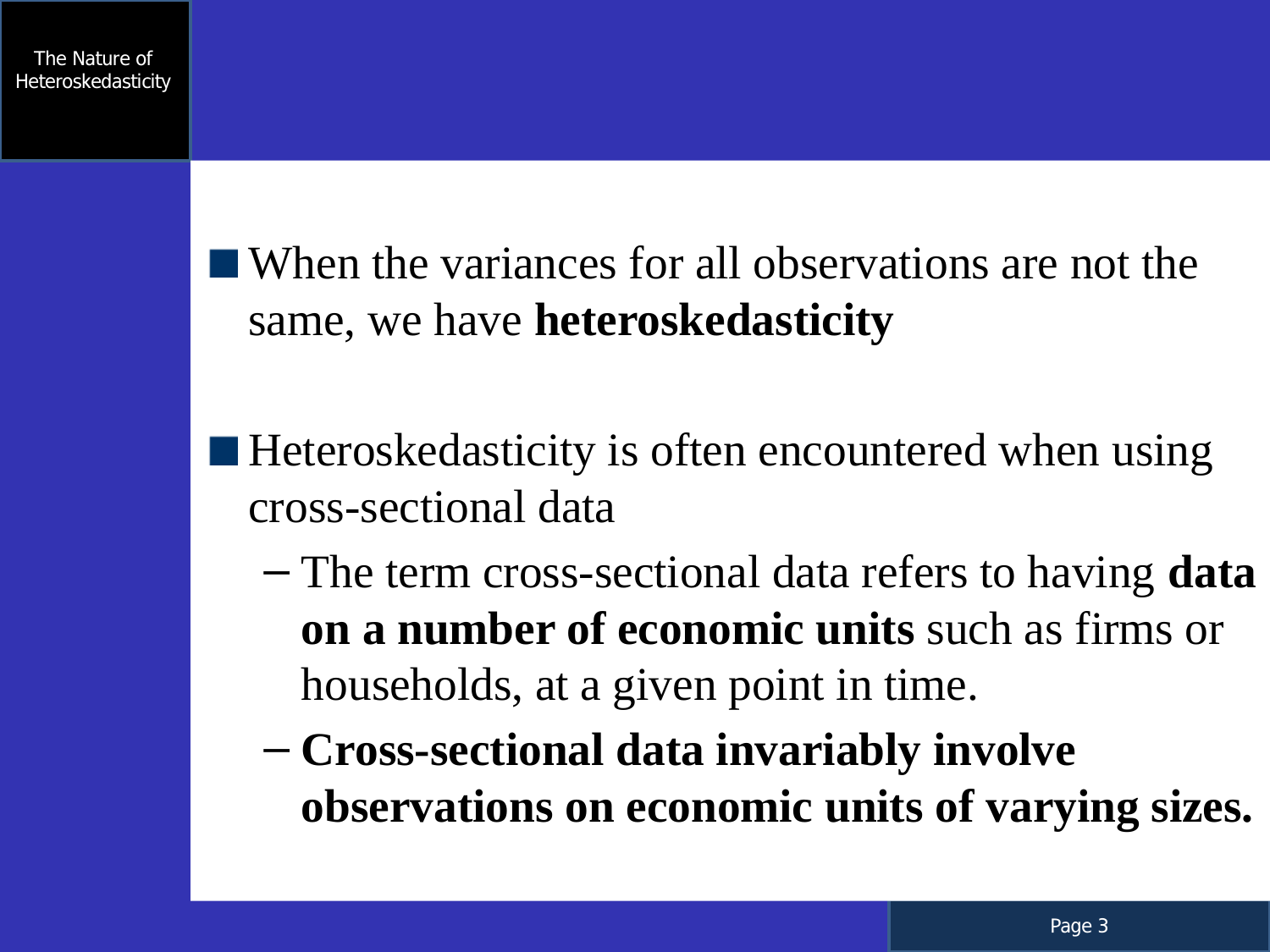

The Nature of Heteroskedasticity

When the variances for all observations are not the same, we have heteroskedasticity

Heteroskedasticity is often encountered when using cross-sectional data
The term cross-sectional data refers to having data on a number of economic units such as firms or households, at a given point in time.
Cross-sectional data invariably involve observations on economic units of varying sizes.